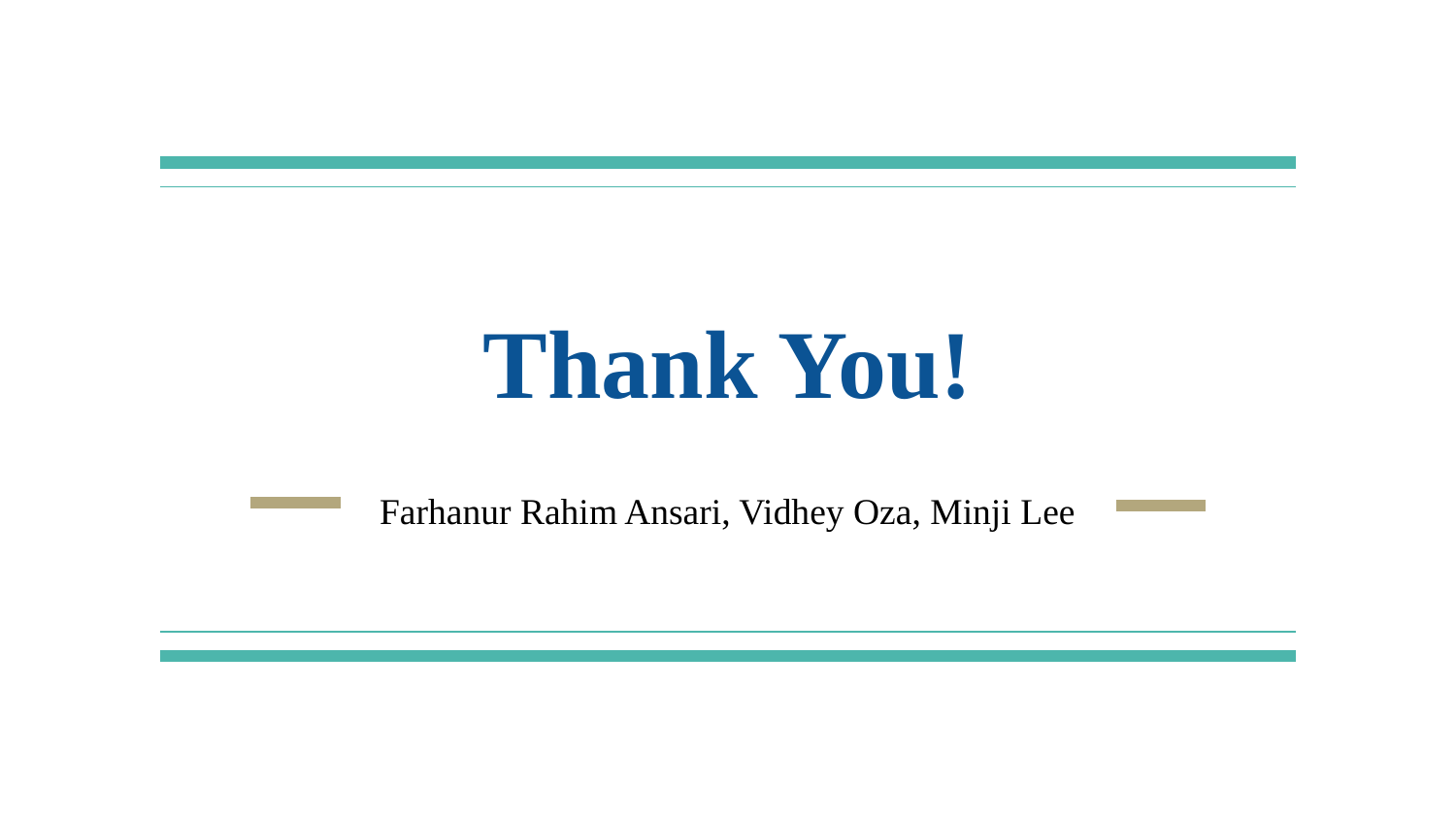

# Thank You!
Farhanur Rahim Ansari, Vidhey Oza, Minji Lee